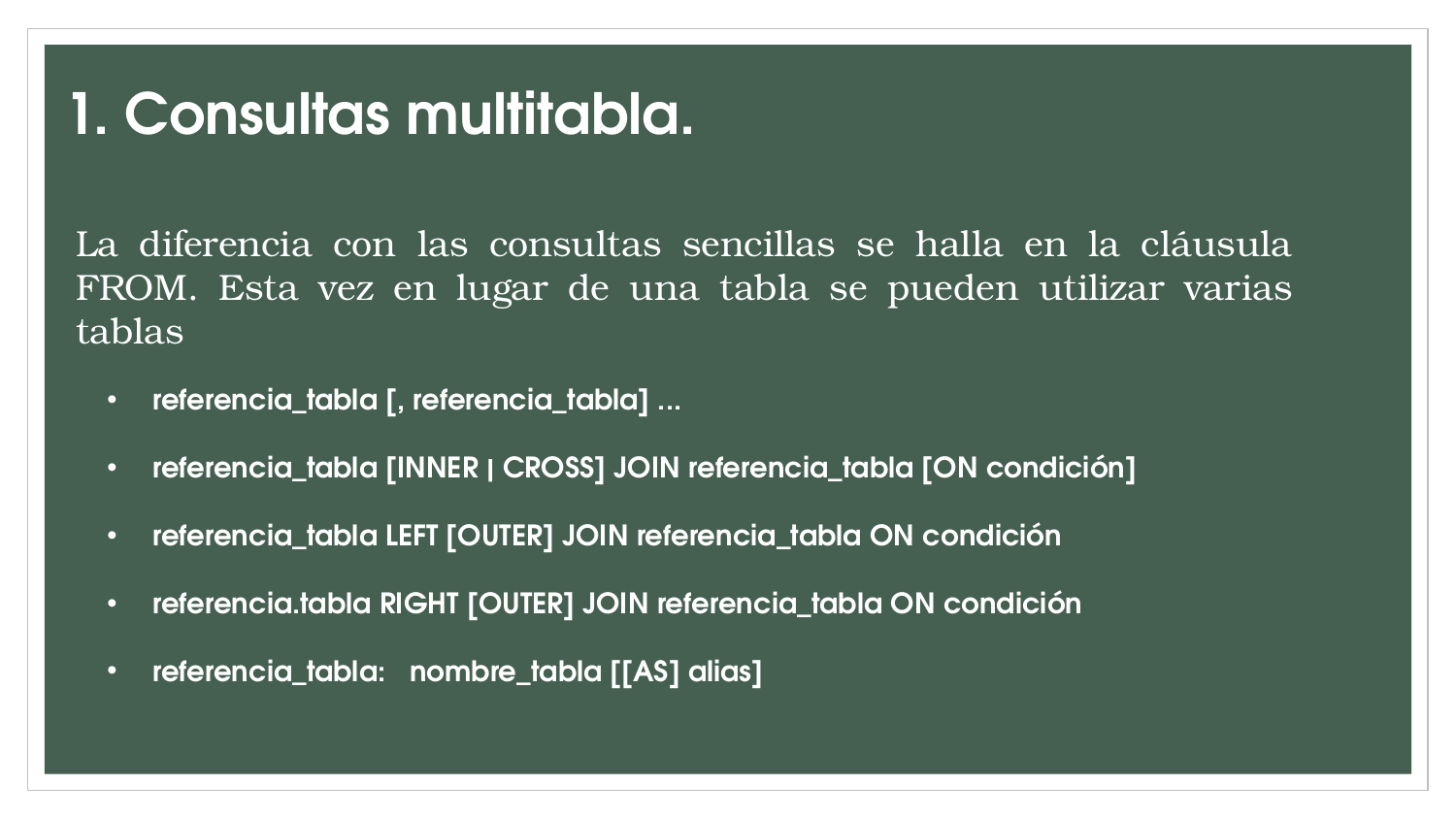

# 1. Consultas multitabla.
La diferencia con las consultas sencillas se halla en la cláusula FROM. Esta vez en lugar de una tabla se pueden utilizar varias tablas
referencia_tabla [, referencia_tabla] ...

referencia_tabla [INNER | CROSS] JOIN referencia_tabla [ON condición]

referencia_tabla LEFT [OUTER] JOIN referencia_tabla ON condición

referencia.tabla RIGHT [OUTER] JOIN referencia_tabla ON condición

referencia_tabla:   nombre_tabla [[AS] alias]